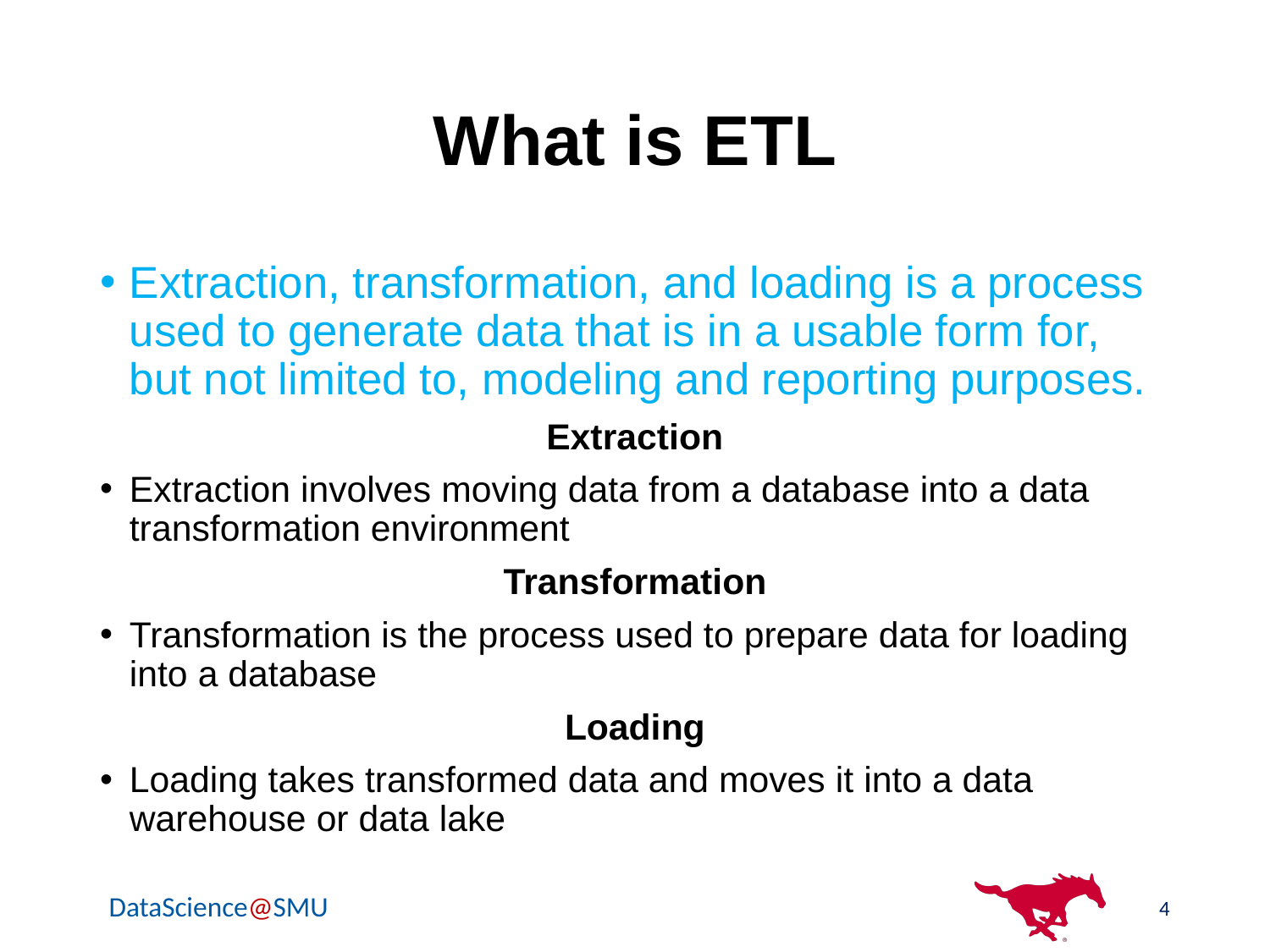

# What is ETL
Extraction, transformation, and loading is a process used to generate data that is in a usable form for, but not limited to, modeling and reporting purposes.
Extraction
Extraction involves moving data from a database into a data transformation environment
Transformation
Transformation is the process used to prepare data for loading into a database
Loading
Loading takes transformed data and moves it into a data warehouse or data lake

4